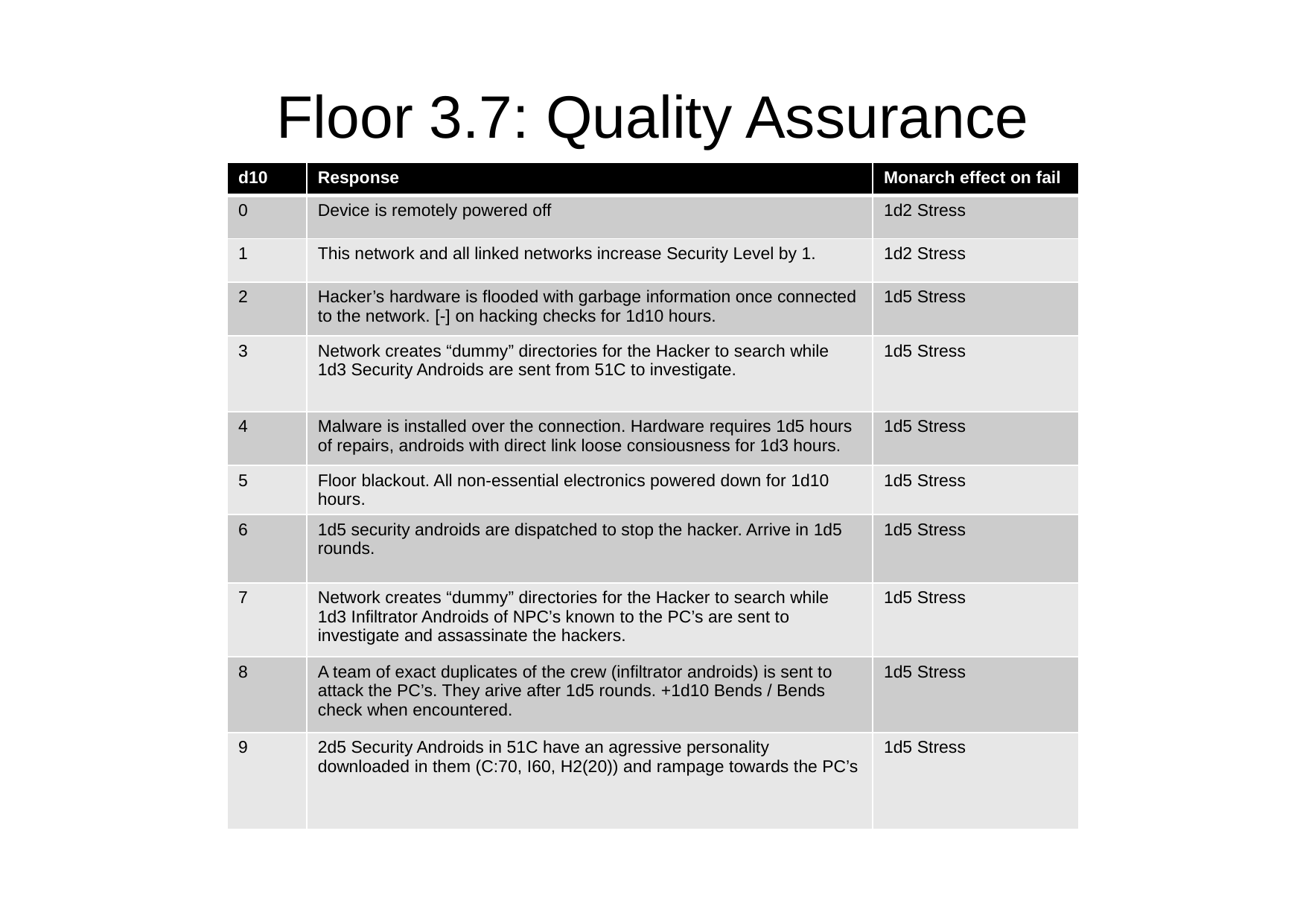

# Floor 3.7: Quality Assurance
| d10 | Response | Monarch effect on fail |
| --- | --- | --- |
| 0 | Device is remotely powered off | 1d2 Stress |
| 1 | This network and all linked networks increase Security Level by 1. | 1d2 Stress |
| 2 | Hacker’s hardware is flooded with garbage information once connected to the network. [-] on hacking checks for 1d10 hours. | 1d5 Stress |
| 3 | Network creates “dummy” directories for the Hacker to search while 1d3 Security Androids are sent from 51C to investigate. | 1d5 Stress |
| 4 | Malware is installed over the connection. Hardware requires 1d5 hours of repairs, androids with direct link loose consiousness for 1d3 hours. | 1d5 Stress |
| 5 | Floor blackout. All non-essential electronics powered down for 1d10 hours. | 1d5 Stress |
| 6 | 1d5 security androids are dispatched to stop the hacker. Arrive in 1d5 rounds. | 1d5 Stress |
| 7 | Network creates “dummy” directories for the Hacker to search while 1d3 Infiltrator Androids of NPC’s known to the PC’s are sent to investigate and assassinate the hackers. | 1d5 Stress |
| 8 | A team of exact duplicates of the crew (infiltrator androids) is sent to attack the PC’s. They arive after 1d5 rounds. +1d10 Bends / Bends check when encountered. | 1d5 Stress |
| 9 | 2d5 Security Androids in 51C have an agressive personality downloaded in them (C:70, I60, H2(20)) and rampage towards the PC’s | 1d5 Stress |